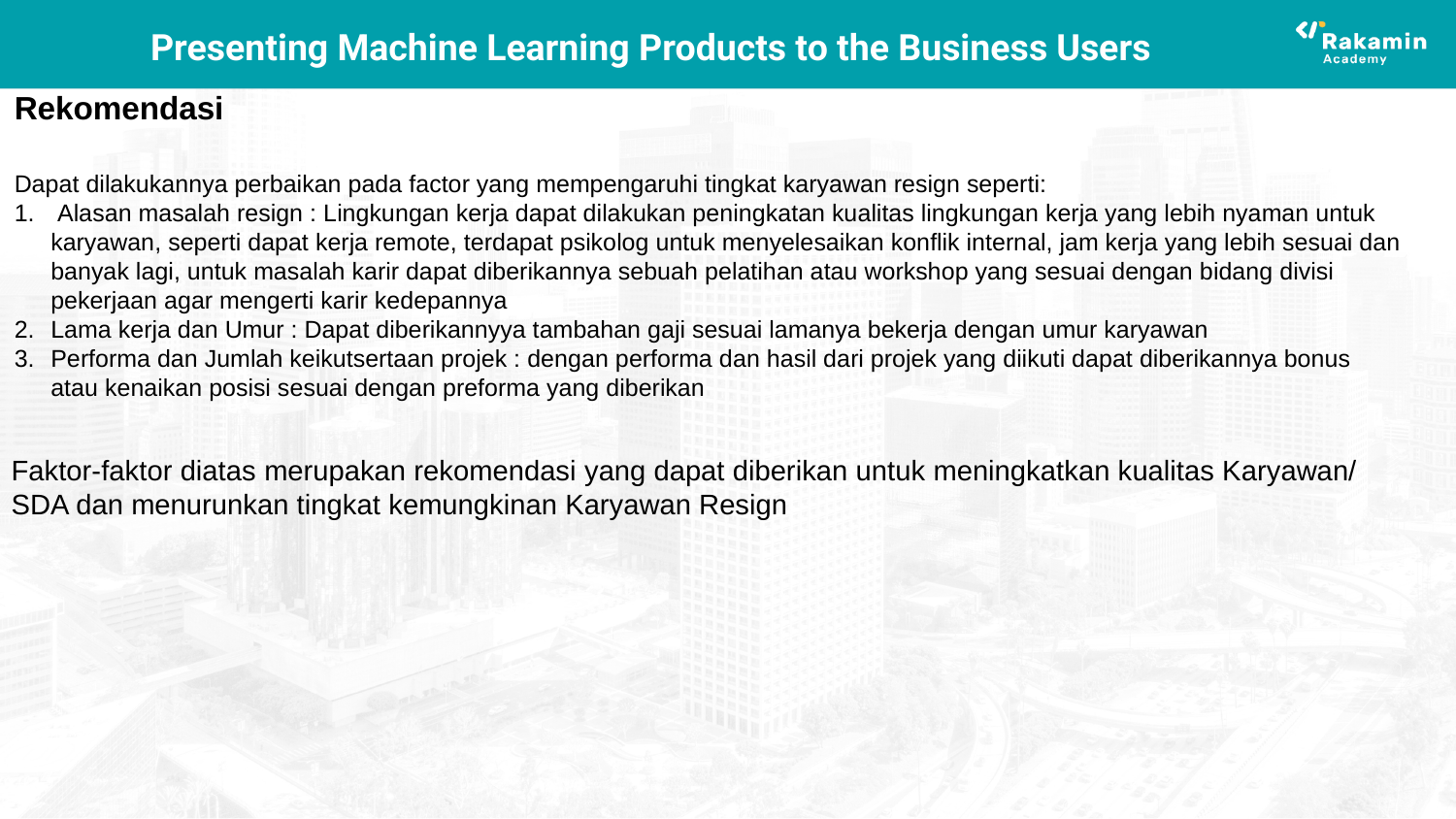

# Presenting Machine Learning Products to the Business Users
Rekomendasi
Dapat dilakukannya perbaikan pada factor yang mempengaruhi tingkat karyawan resign seperti:
 Alasan masalah resign : Lingkungan kerja dapat dilakukan peningkatan kualitas lingkungan kerja yang lebih nyaman untuk karyawan, seperti dapat kerja remote, terdapat psikolog untuk menyelesaikan konflik internal, jam kerja yang lebih sesuai dan banyak lagi, untuk masalah karir dapat diberikannya sebuah pelatihan atau workshop yang sesuai dengan bidang divisi pekerjaan agar mengerti karir kedepannya
Lama kerja dan Umur : Dapat diberikannyya tambahan gaji sesuai lamanya bekerja dengan umur karyawan
Performa dan Jumlah keikutsertaan projek : dengan performa dan hasil dari projek yang diikuti dapat diberikannya bonus atau kenaikan posisi sesuai dengan preforma yang diberikan

Faktor-faktor diatas merupakan rekomendasi yang dapat diberikan untuk meningkatkan kualitas Karyawan/ SDA dan menurunkan tingkat kemungkinan Karyawan Resign